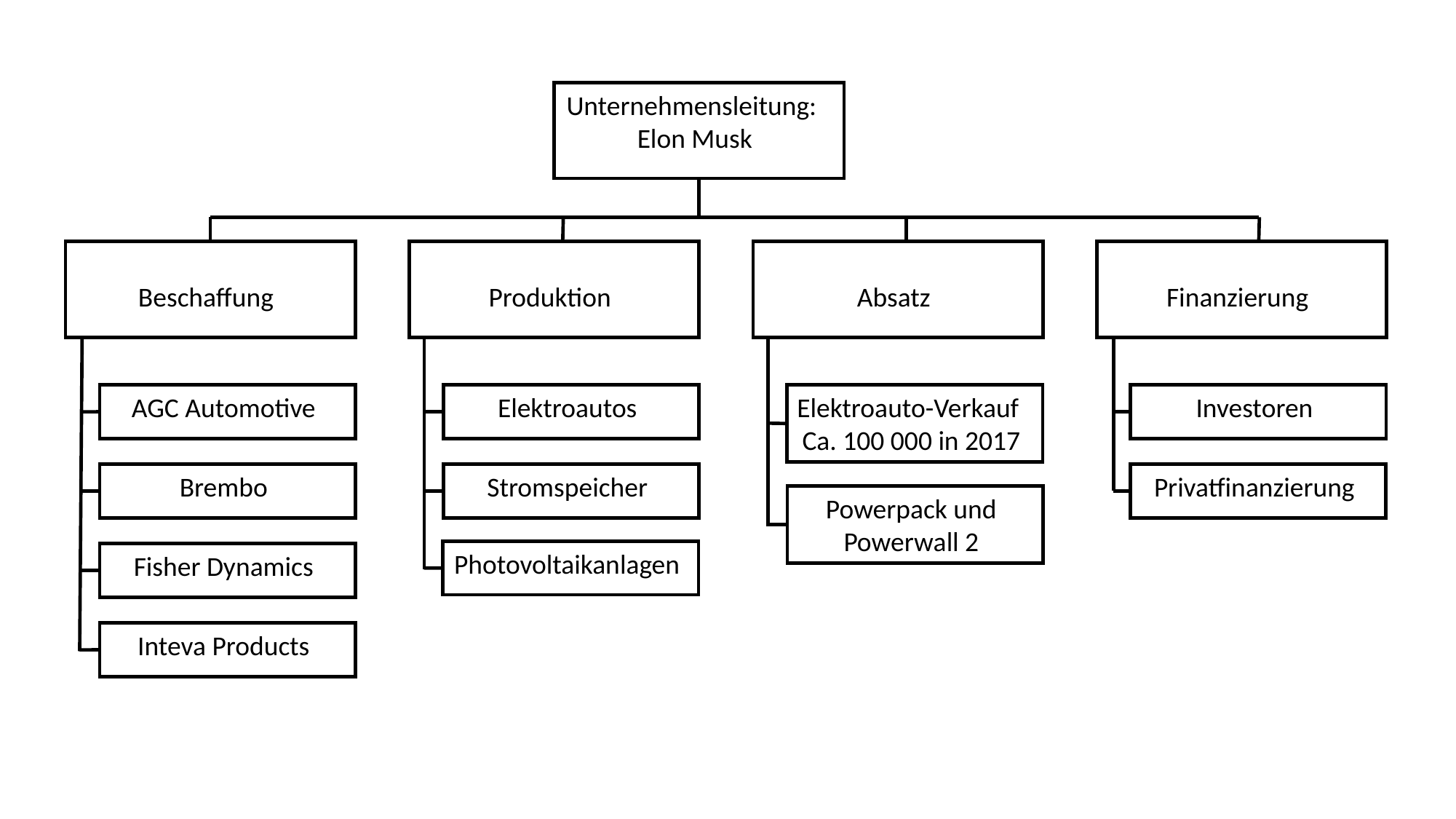

Unternehmensleitung:
Elon Musk

Beschaffung

Produktion

Absatz

Finanzierung

Elektroautos

Investoren

AGC Automotive

Elektroauto-Verkauf
Ca. 100 000 in 2017

Brembo

Stromspeicher

Privatfinanzierung

Powerpack und Powerwall 2

Photovoltaikanlagen

Fisher Dynamics

Inteva Products